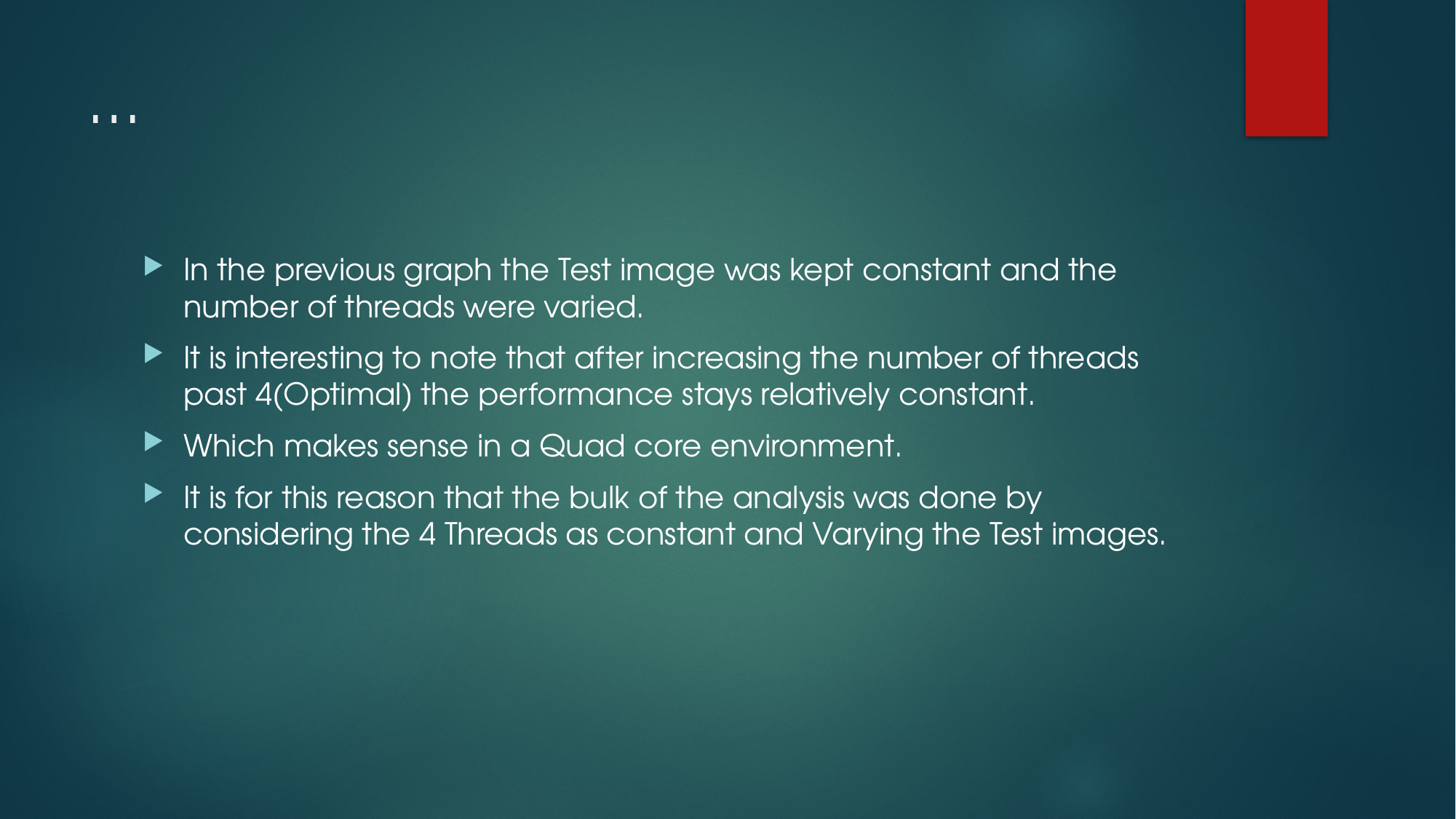

# …
In the previous graph the Test image was kept constant and the number of threads were varied.
It is interesting to note that after increasing the number of threads past 4(Optimal) the performance stays relatively constant.
Which makes sense in a Quad core environment.
It is for this reason that the bulk of the analysis was done by considering the 4 Threads as constant and Varying the Test images.